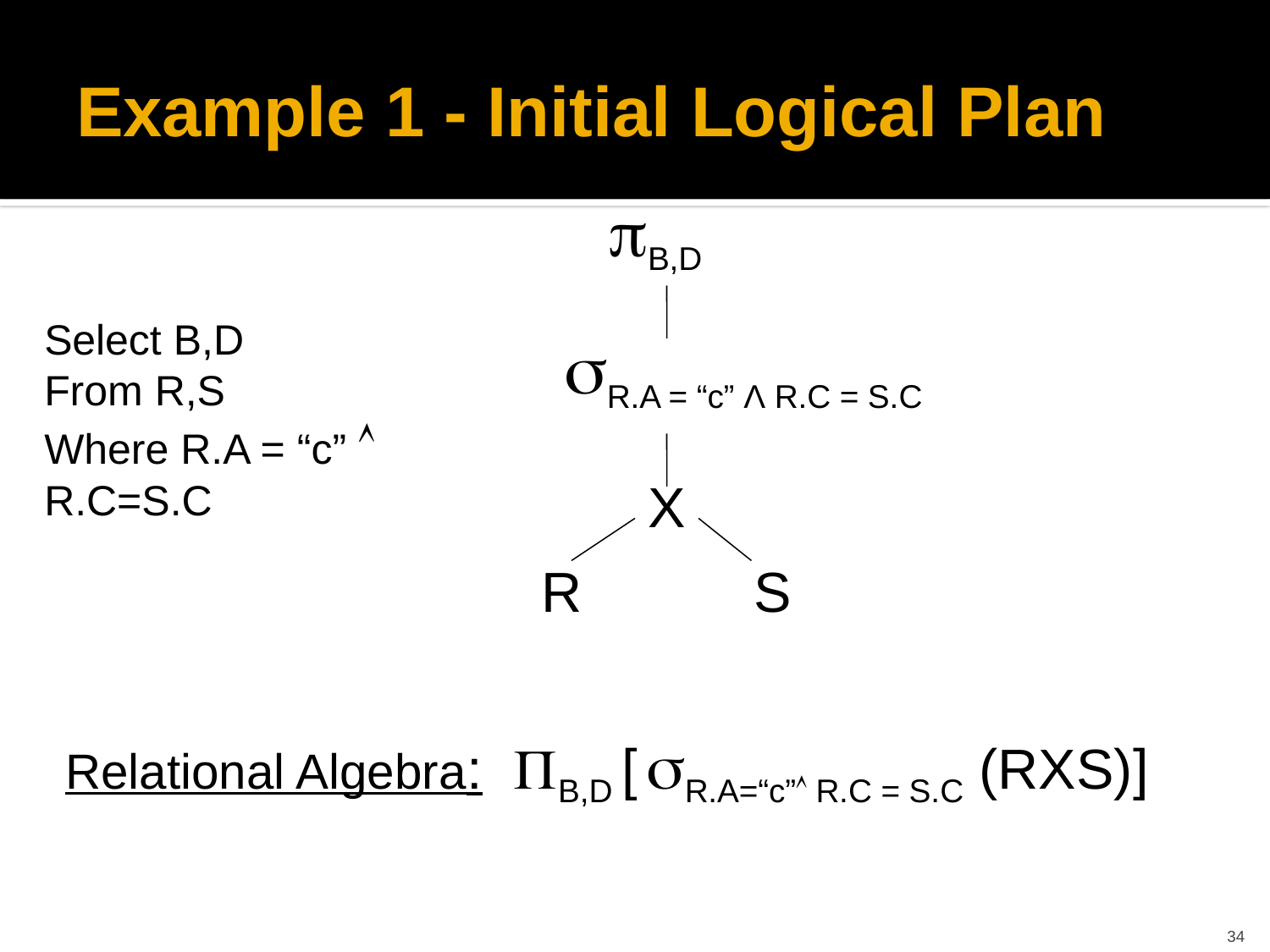

# Example 1 - Initial Logical Plan
πB,D

Select B,D
From R,S
Where R.A = “c” ∧  R.C=S.C
σR.A = “c” Λ R.C = S.C

X

R
S
Relational Algebra:  ΠB,D [ σR.A=“c”∧ R.C = S.C (RXS)]
34